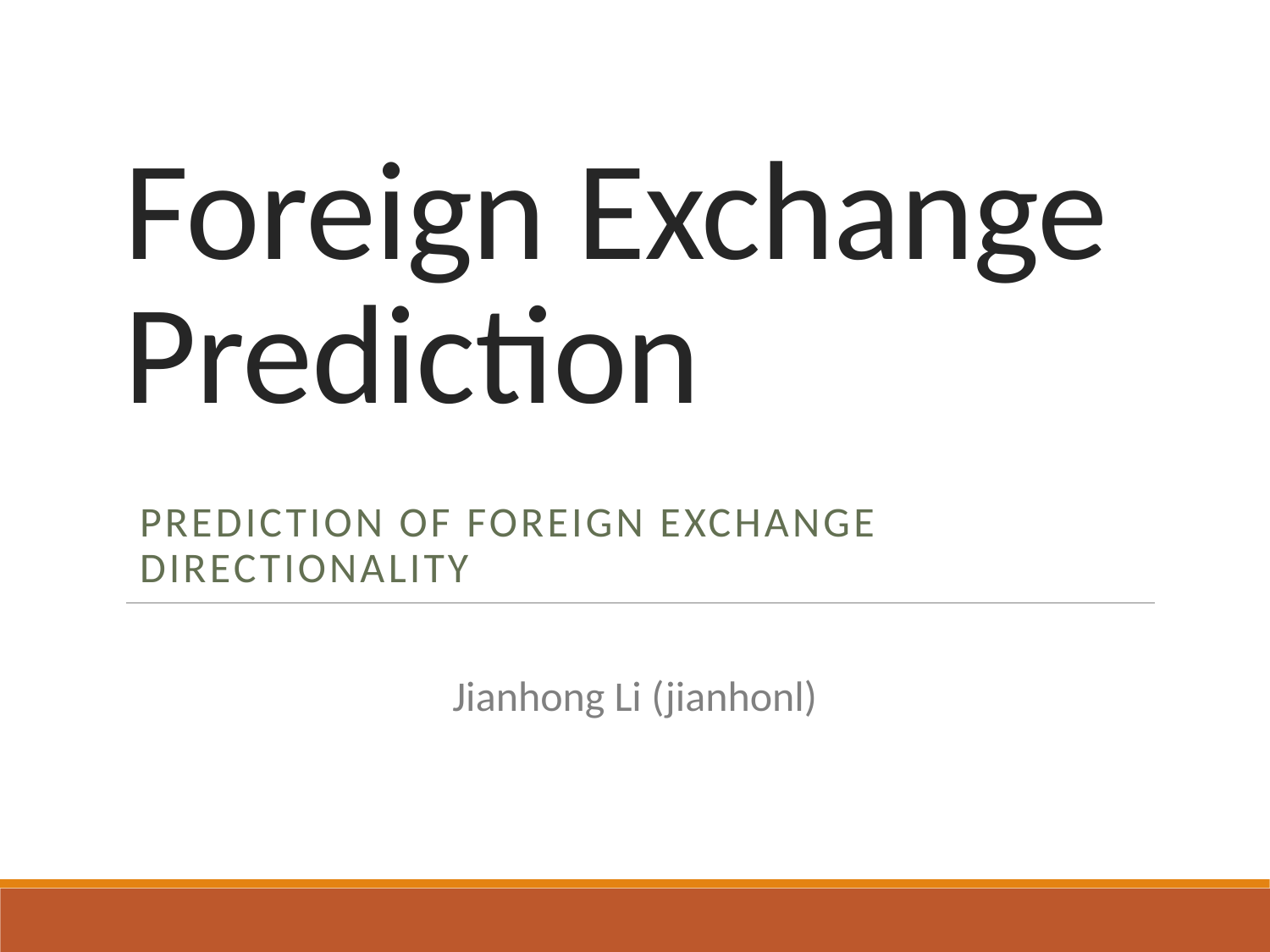

# Foreign Exchange Prediction
Prediction of foreign exchange directionality
Jianhong Li (jianhonl)